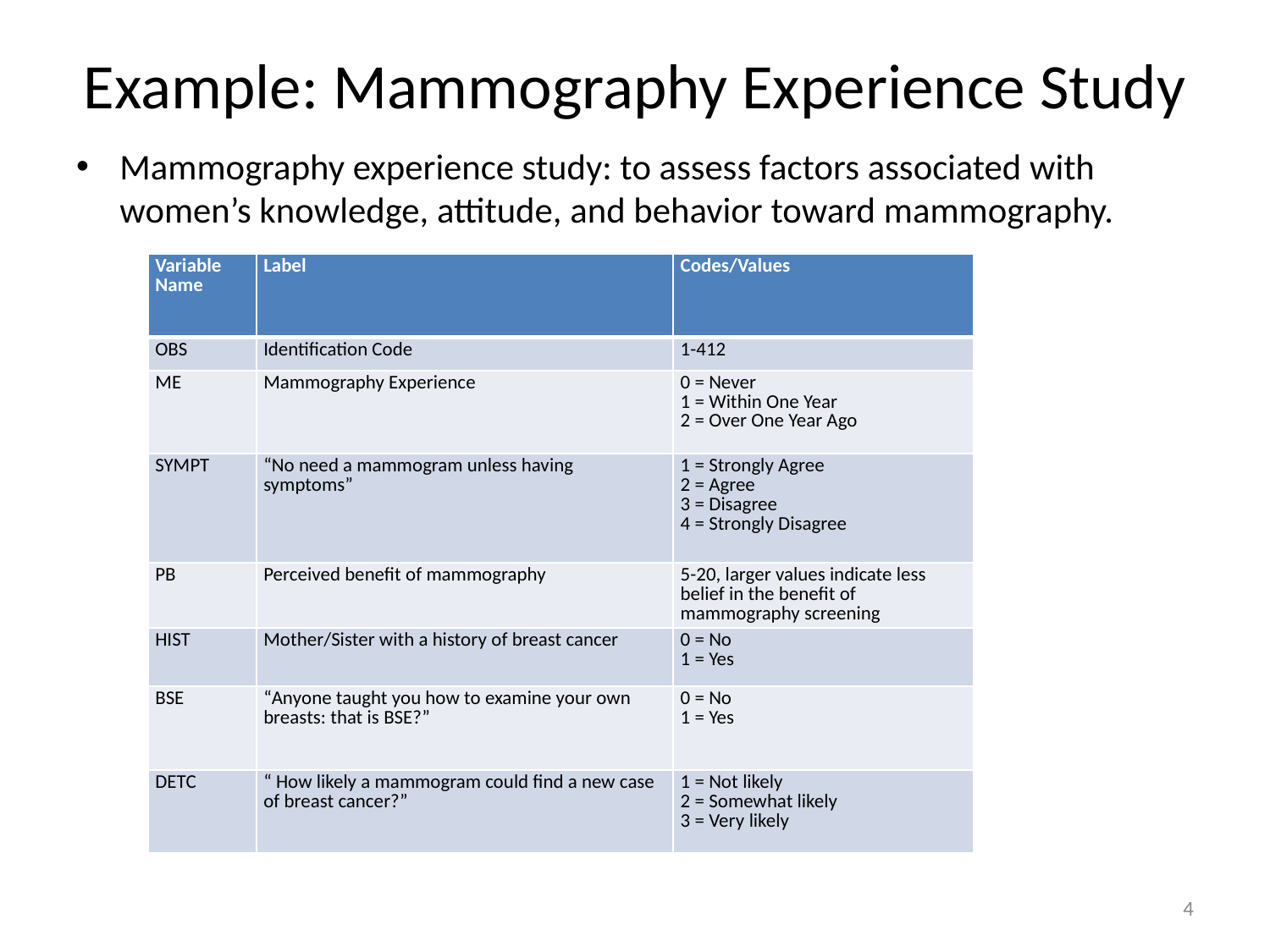

# Example: Mammography Experience Study
Mammography experience study: to assess factors associated with women’s knowledge, attitude, and behavior toward mammography.
| Variable Name | Label | Codes/Values |
| --- | --- | --- |
| OBS | Identification Code | 1-412 |
| ME | Mammography Experience | 0 = Never 1 = Within One Year 2 = Over One Year Ago |
| SYMPT | “No need a mammogram unless having symptoms” | 1 = Strongly Agree 2 = Agree 3 = Disagree 4 = Strongly Disagree |
| PB | Perceived benefit of mammography | 5-20, larger values indicate less belief in the benefit of mammography screening |
| HIST | Mother/Sister with a history of breast cancer | 0 = No 1 = Yes |
| BSE | “Anyone taught you how to examine your own breasts: that is BSE?” | 0 = No 1 = Yes |
| DETC | “ How likely a mammogram could find a new case of breast cancer?” | 1 = Not likely 2 = Somewhat likely 3 = Very likely |
4